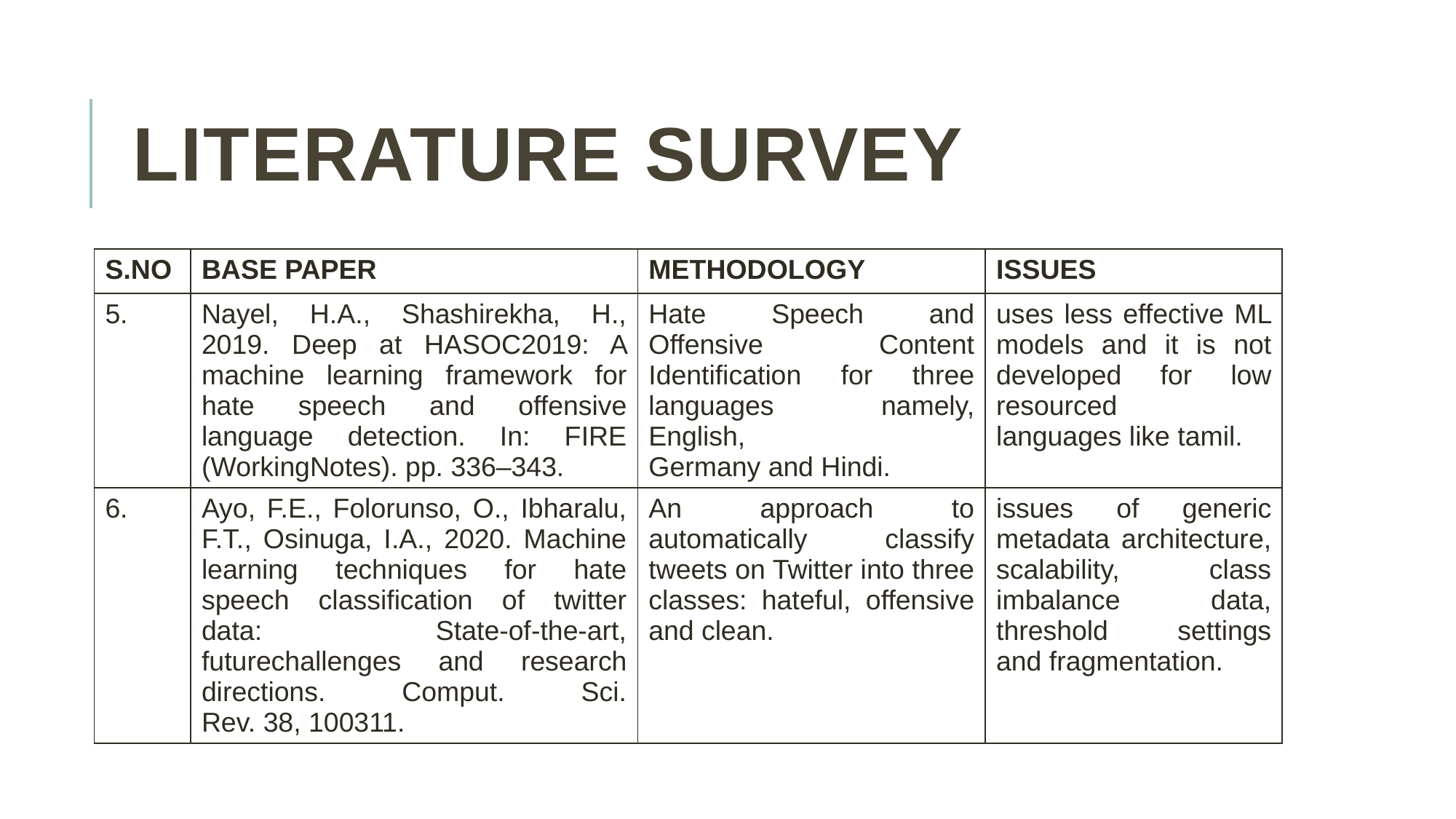

# LITERATURE SURVEY
| S.NO | BASE PAPER | METHODOLOGY | ISSUES |
| --- | --- | --- | --- |
| 5. | Nayel, H.A., Shashirekha, H., 2019. Deep at HASOC2019: A machine learning framework for hate speech and offensive language detection. In: FIRE (WorkingNotes). pp. 336–343. | Hate Speech and Offensive Content Identification for three languages namely, English, Germany and Hindi. | uses less effective ML models and it is not developed for low resourced languages like tamil. |
| 6. | Ayo, F.E., Folorunso, O., Ibharalu, F.T., Osinuga, I.A., 2020. Machine learning techniques for hate speech classification of twitter data: State-of-the-art, futurechallenges and research directions. Comput. Sci. Rev. 38, 100311. | An approach to automatically classify tweets on Twitter into three classes: hateful, offensive and clean. | issues of generic metadata architecture, scalability, class imbalance data, threshold settings and fragmentation. |